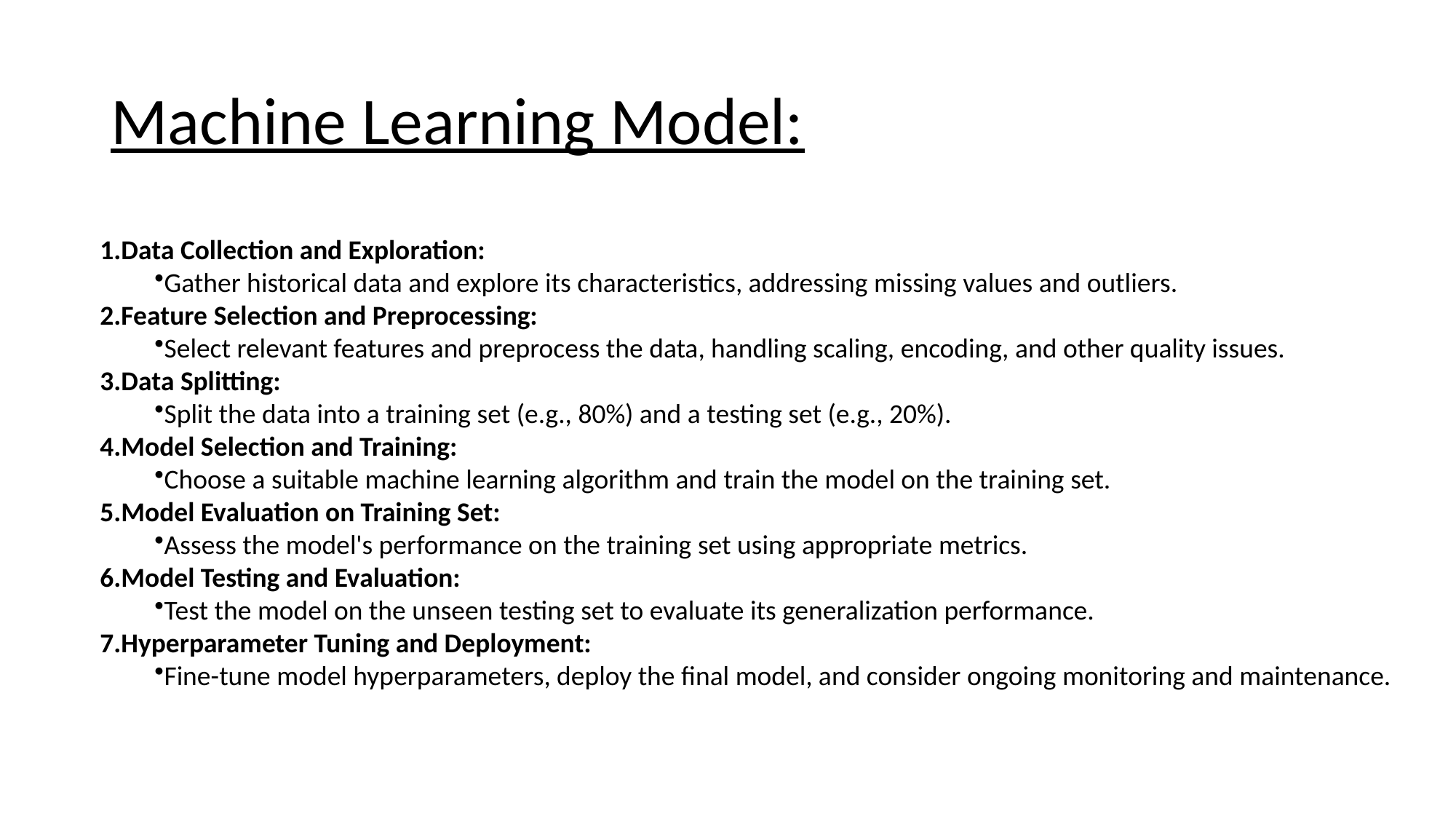

# Machine Learning Model:

Data Collection and Exploration:
Gather historical data and explore its characteristics, addressing missing values and outliers.
Feature Selection and Preprocessing:
Select relevant features and preprocess the data, handling scaling, encoding, and other quality issues.
Data Splitting:
Split the data into a training set (e.g., 80%) and a testing set (e.g., 20%).
Model Selection and Training:
Choose a suitable machine learning algorithm and train the model on the training set.
Model Evaluation on Training Set:
Assess the model's performance on the training set using appropriate metrics.
Model Testing and Evaluation:
Test the model on the unseen testing set to evaluate its generalization performance.
Hyperparameter Tuning and Deployment:
Fine-tune model hyperparameters, deploy the final model, and consider ongoing monitoring and maintenance.